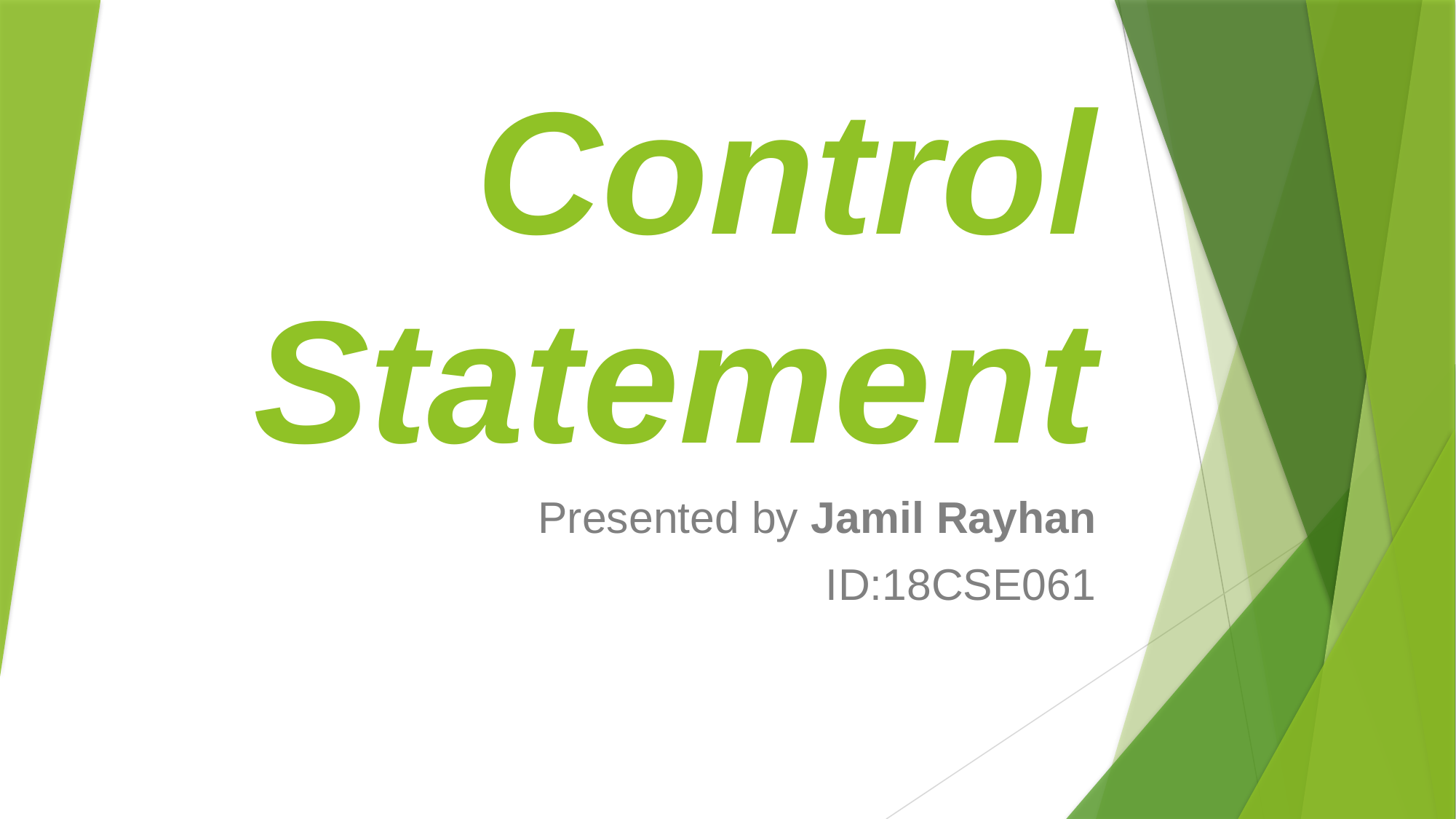

# Control Statement
Presented by Jamil Rayhan
ID:18CSE061